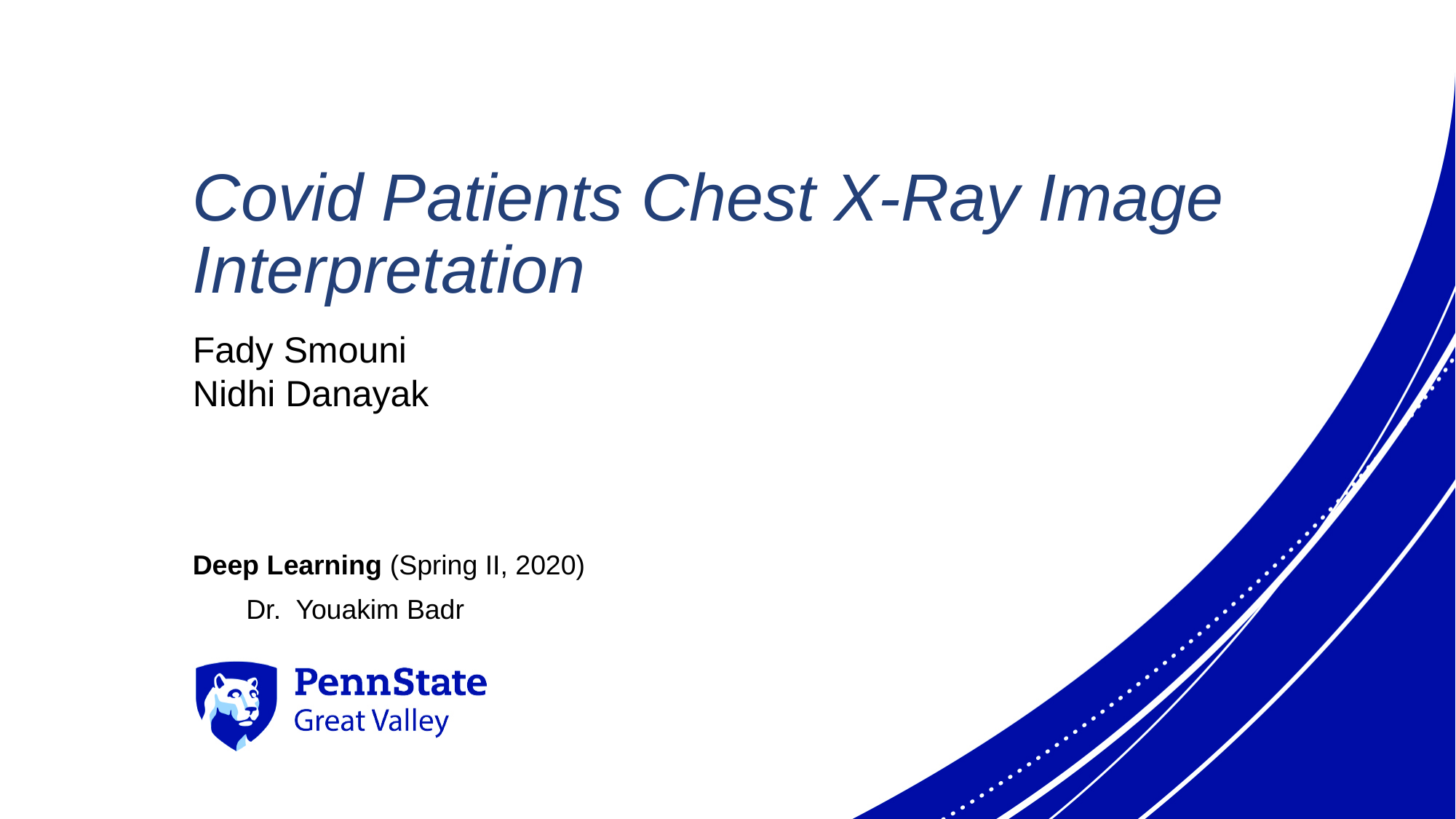

# Covid Patients Chest X-Ray Image Interpretation
Fady Smouni
Nidhi Danayak
Deep Learning (Spring II, 2020)
       Dr.  Youakim Badr